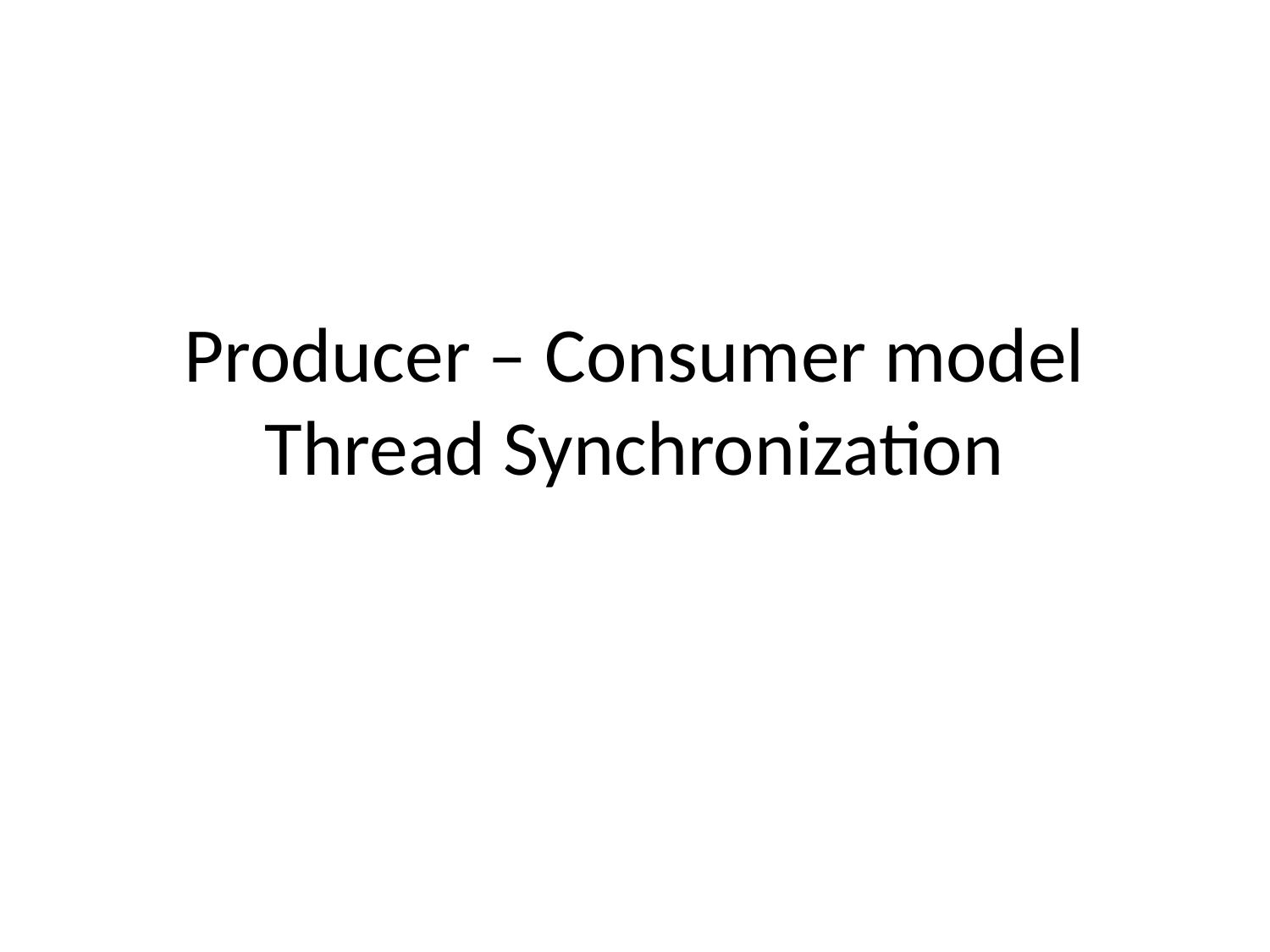

# Producer – Consumer model Thread Synchronization